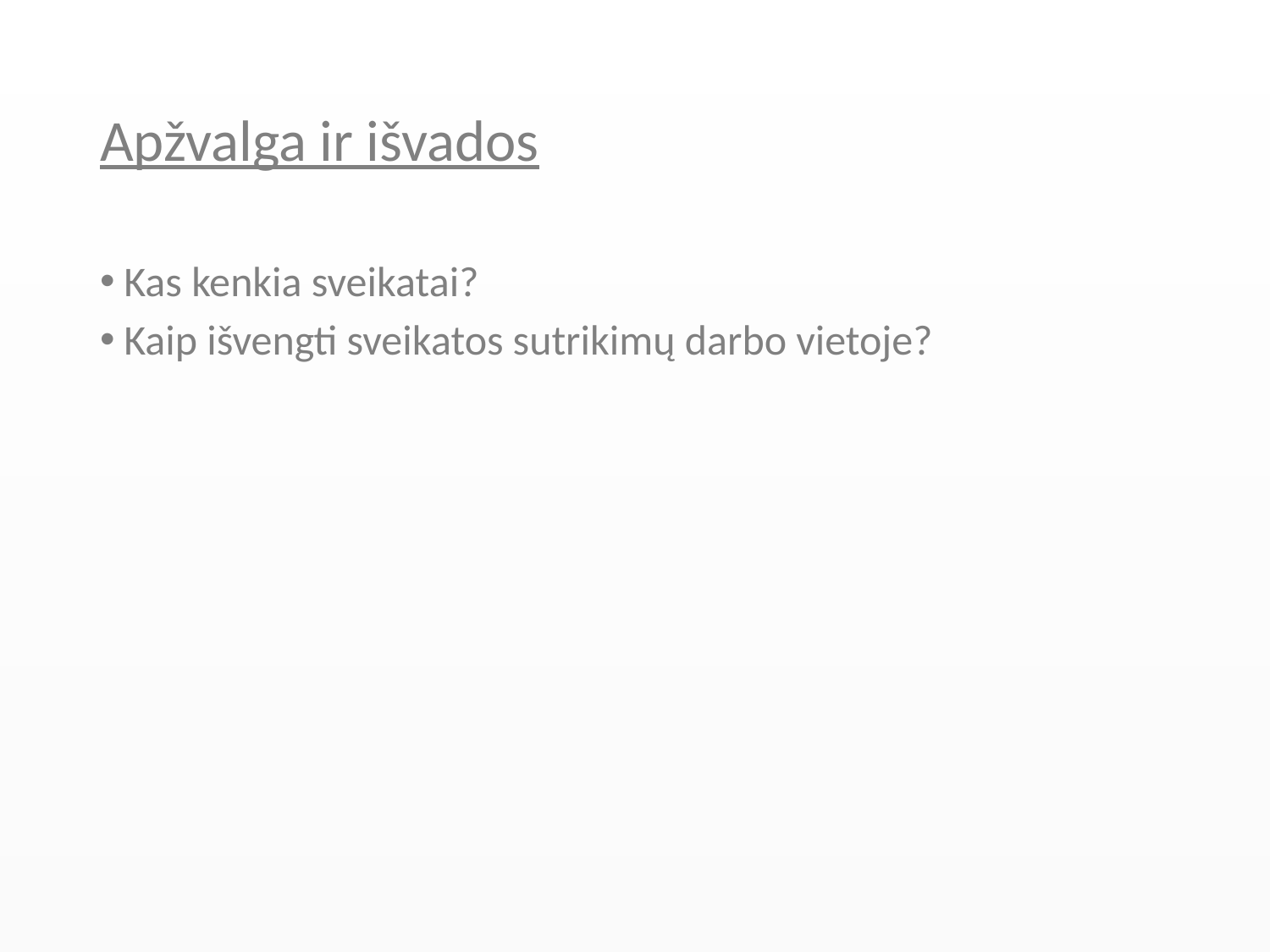

# Apžvalga ir išvados
Kas kenkia sveikatai?
Kaip išvengti sveikatos sutrikimų darbo vietoje?